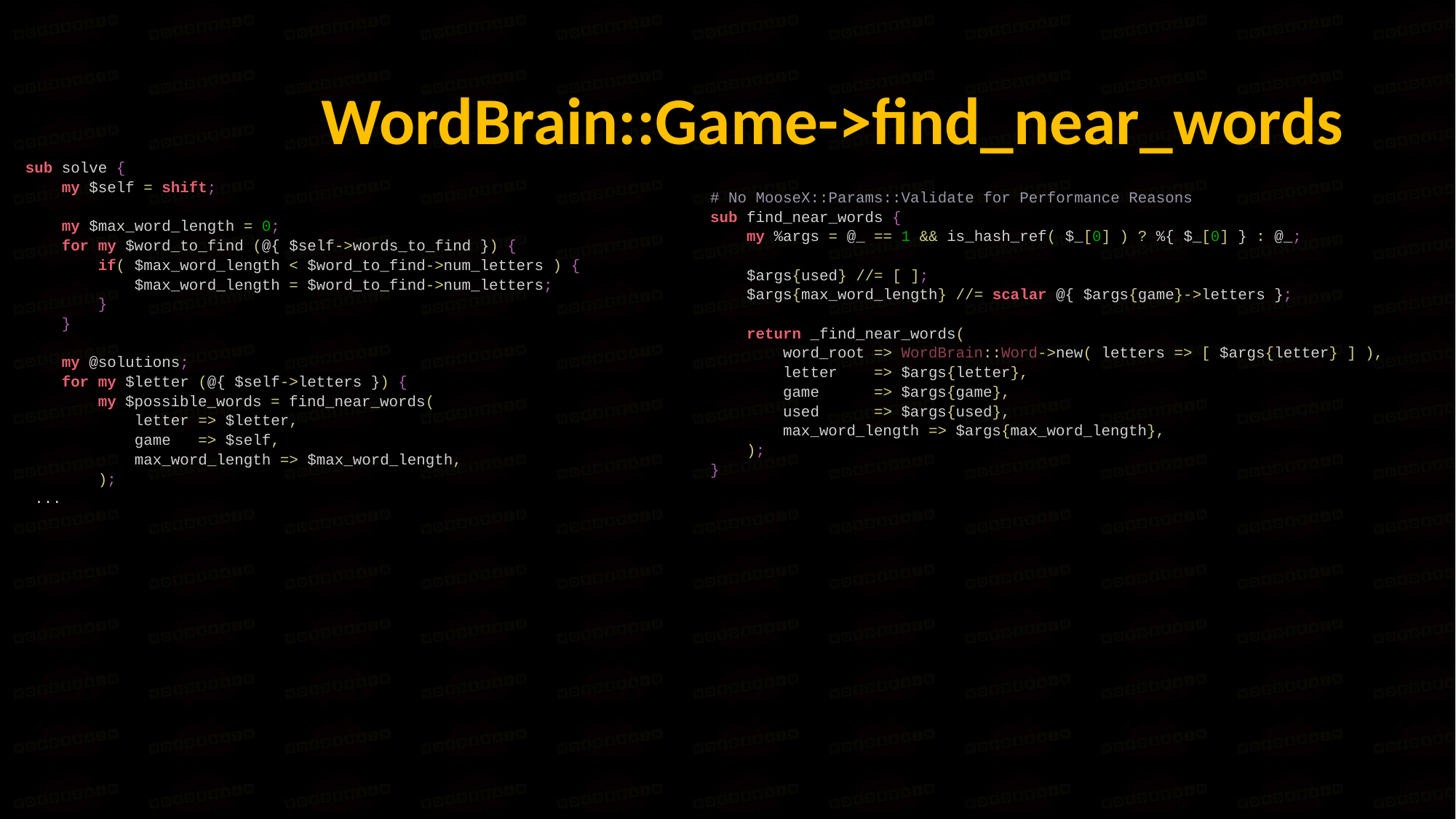

# WordBrain::Game->find_near_words
sub solve {
    my $self = shift;

    my $max_word_length = 0;
    for my $word_to_find (@{ $self->words_to_find }) {
        if( $max_word_length < $word_to_find->num_letters ) {
            $max_word_length = $word_to_find->num_letters;
        }
    }

    my @solutions;
    for my $letter (@{ $self->letters }) {
        my $possible_words = find_near_words(
            letter => $letter,
            game   => $self,
            max_word_length => $max_word_length,
        );
 ...
# No MooseX::Params::Validate for Performance Reasons
sub find_near_words {
    my %args = @_ == 1 && is_hash_ref( $_[0] ) ? %{ $_[0] } : @_;

    $args{used} //= [ ];
    $args{max_word_length} //= scalar @{ $args{game}->letters };

    return _find_near_words(
        word_root => WordBrain::Word->new( letters => [ $args{letter} ] ),
        letter    => $args{letter},
        game      => $args{game},
        used      => $args{used},
        max_word_length => $args{max_word_length},
    );
}